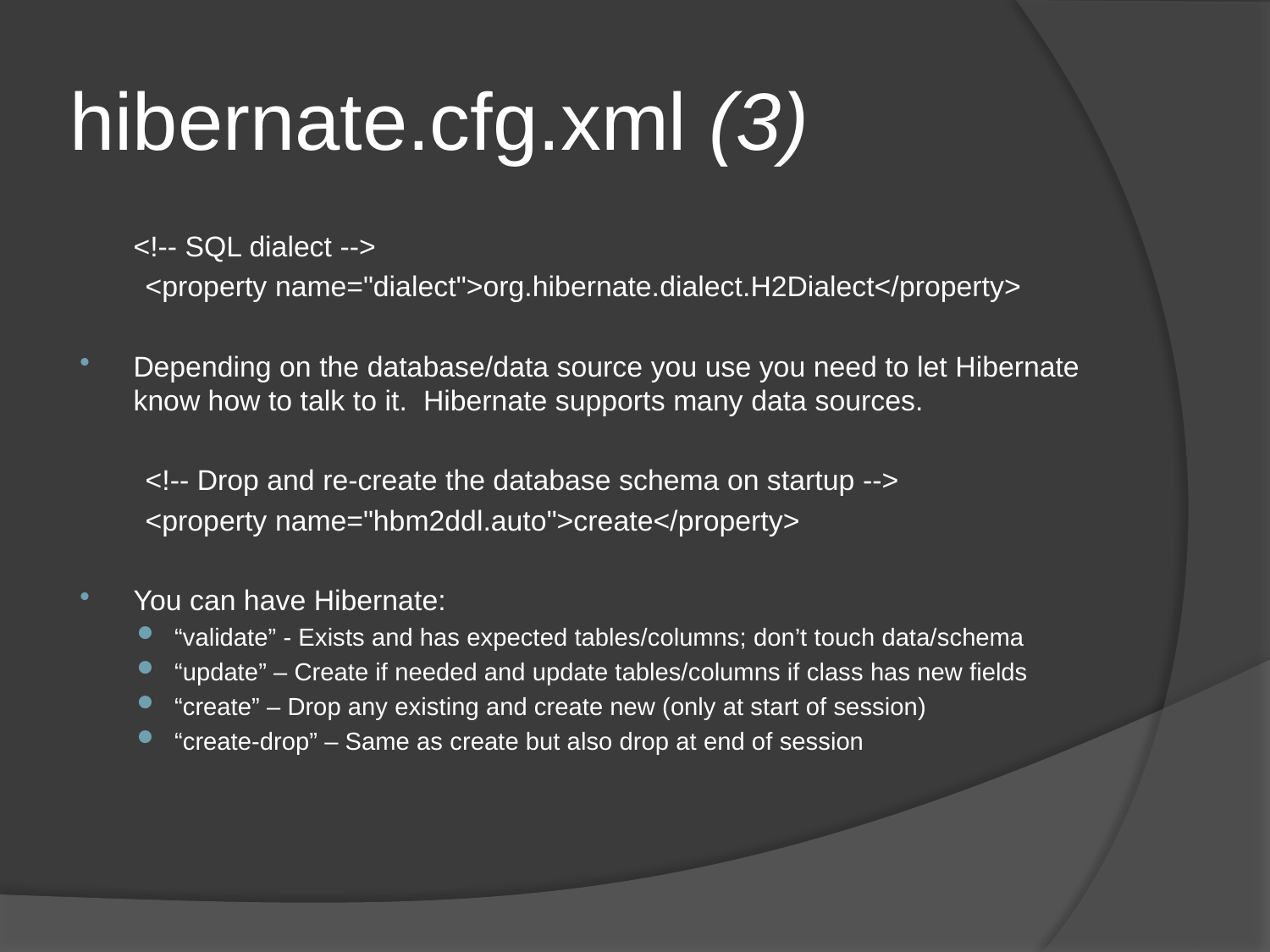

# hibernate.cfg.xml (3)
	<!-- SQL dialect -->
        <property name="dialect">org.hibernate.dialect.H2Dialect</property>

Depending on the database/data source you use you need to let Hibernate know how to talk to it.  Hibernate supports many data sources.

        <!-- Drop and re-create the database schema on startup -->
        <property name="hbm2ddl.auto">create</property>

You can have Hibernate:
“validate” - Exists and has expected tables/columns; don’t touch data/schema
“update” – Create if needed and update tables/columns if class has new fields
“create” – Drop any existing and create new (only at start of session)
“create-drop” – Same as create but also drop at end of session